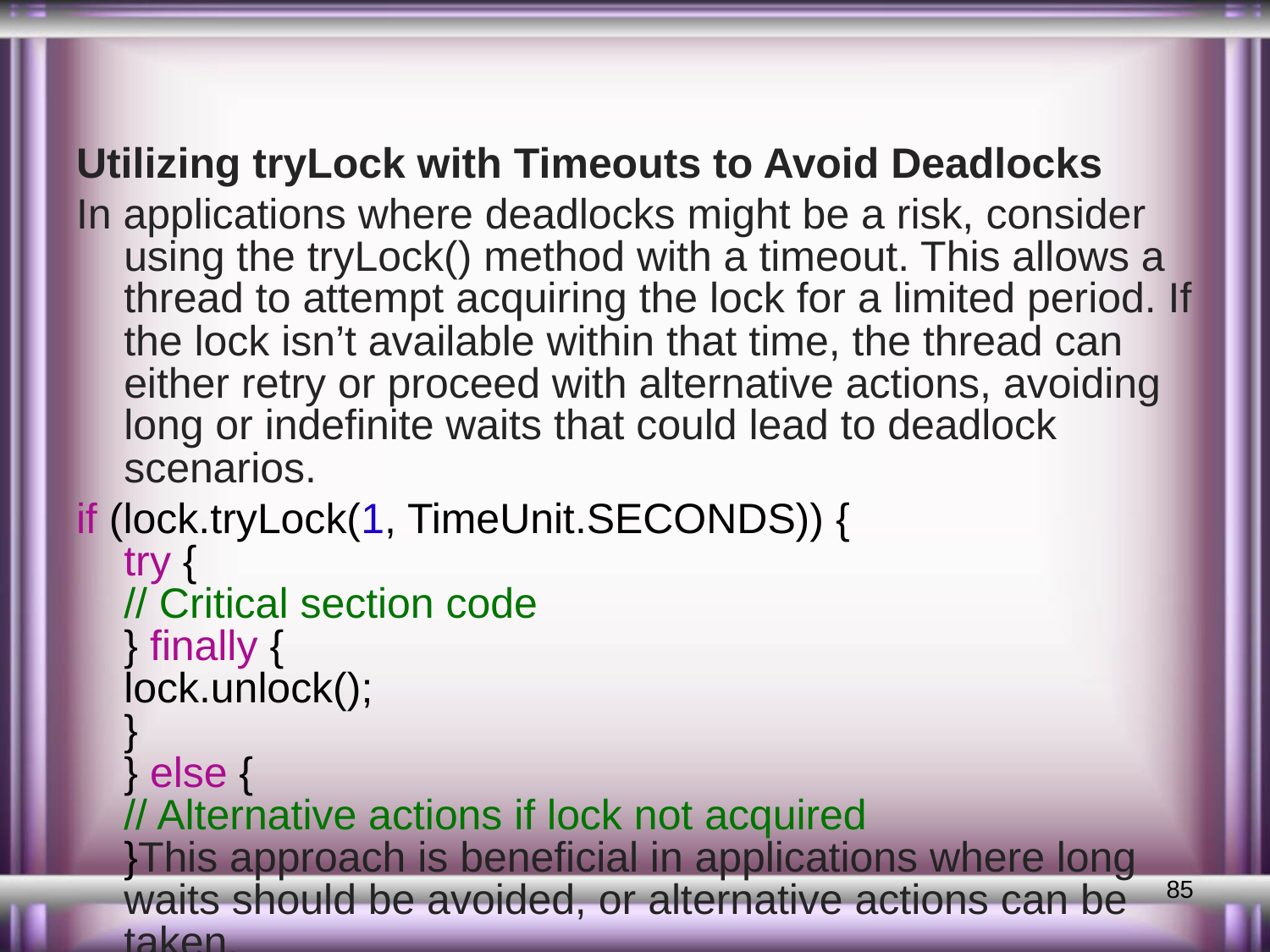

#
Utilizing tryLock with Timeouts to Avoid Deadlocks
In applications where deadlocks might be a risk, consider using the tryLock() method with a timeout. This allows a thread to attempt acquiring the lock for a limited period. If the lock isn’t available within that time, the thread can either retry or proceed with alternative actions, avoiding long or indefinite waits that could lead to deadlock scenarios.
if (lock.tryLock(1, TimeUnit.SECONDS)) {
try {
// Critical section code
} finally {
lock.unlock();
}
} else {
// Alternative actions if lock not acquired
}This approach is beneficial in applications where long waits should be avoided, or alternative actions can be taken.
Use ReadWriteLock for Read-Heavy Operations
If your application involves read-heavy operations where multiple threads can safely read the same data concurrently, consider using ReadWriteLock instead of ReentrantLock. ReadWriteLock allows multiple threads to acquire a read lock simultaneously, while write locks are exclusive. This provides better performance for scenarios that require frequent reads and occasional writes.
ReadWriteLock lock = new ReentrantReadWriteLock();
Lock readLock = lock.readLock();
Lock writeLock = lock.writeLock();
public void readData() {
readLock.lock();
try {
// Read-only operations
} finally {
readLock.unlock();
}
}
public void writeData() {
writeLock.lock();
try {
// Write operations
} finally {
writeLock.unlock();
}
}This approach can reduce contention by allowing more threads to access resources for reading while still protecting against conflicting write operations.
Consider StampedLock for Optimistic Reads
StampedLock is another alternative that provides optimistic reads, which can be useful in scenarios with a high volume of reads and relatively fewer writes. Unlike ReentrantLock and ReadWriteLock, StampedLock allows threads to proceed with an optimistic read lock, assuming no concurrent writes. If a write does occur, the lock will validate and revert the read operation.
StampedLock stampedLock = new StampedLock();
public void optimisticRead() {
long stamp = stampedLock.tryOptimisticRead();
// Perform read operations, e.g., read shared variables
int data = sharedResource.getData();
// Validate that no write occurred during the read
if (!stampedLock.validate(stamp)) {
// A write occurred, need to read again under a read lock
stamp = stampedLock.readLock();
try {
data = sharedResource.getData();
// Proceed with consistent data
} finally {
stampedLock.unlockRead(stamp);
}
}
// Use the data as needed
}This mechanism is suitable for applications where it’s likely that concurrent modifications are rare, offering an efficient way to handle reads without strict locking.
85